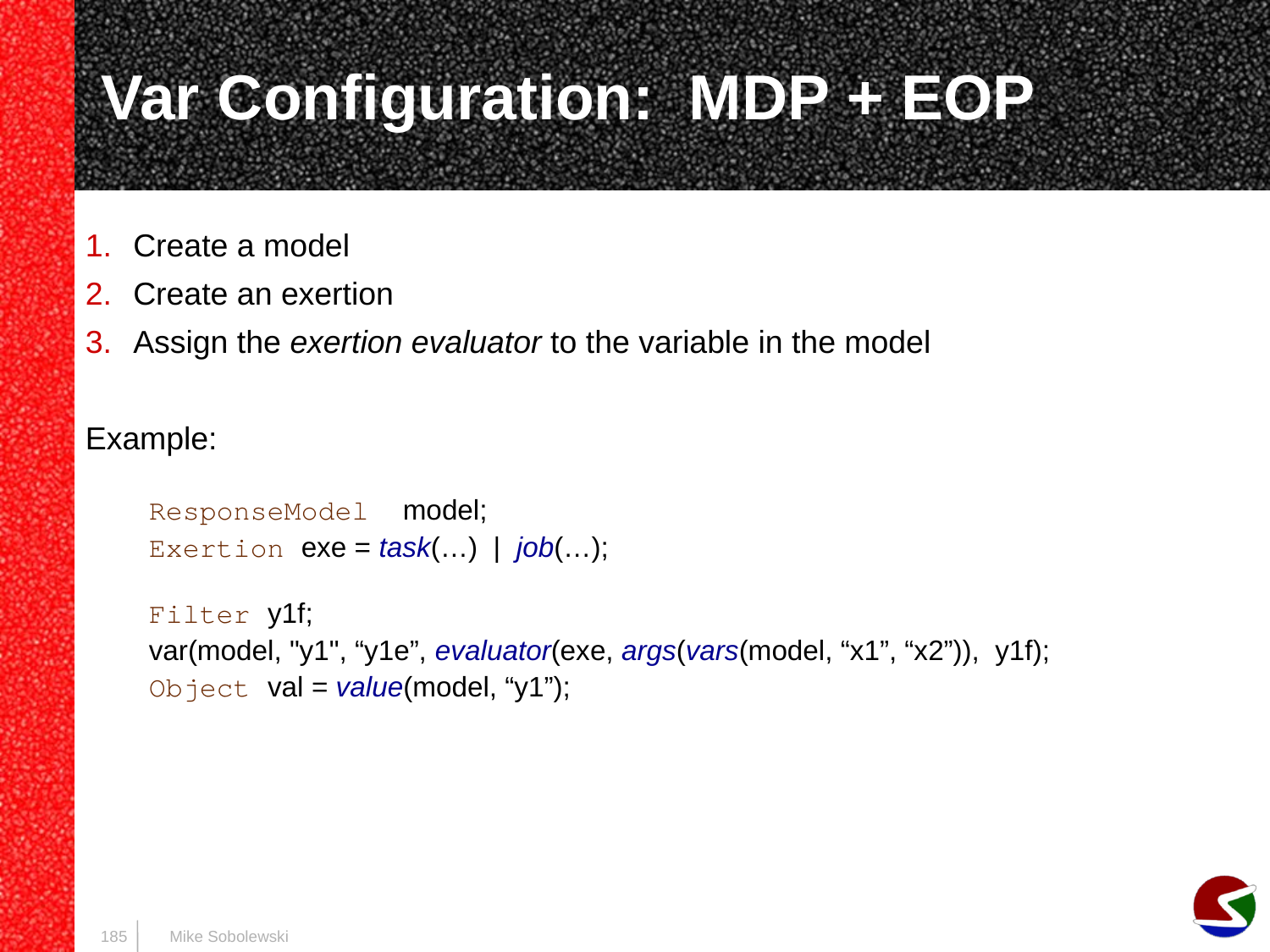

# Var Configuration:  MDP + EOP
Create a model
Create an exertion
Assign the exertion evaluator to the variable in the model

Example:
ResponseModel  model;
Exertion exe = task(…)  |  job(…);
Filter y1f;
var(model, "y1", “y1e”, evaluator(exe, args(vars(model, “x1”, “x2”)),  y1f);
Object val = value(model, “y1”);

185
Mike Sobolewski